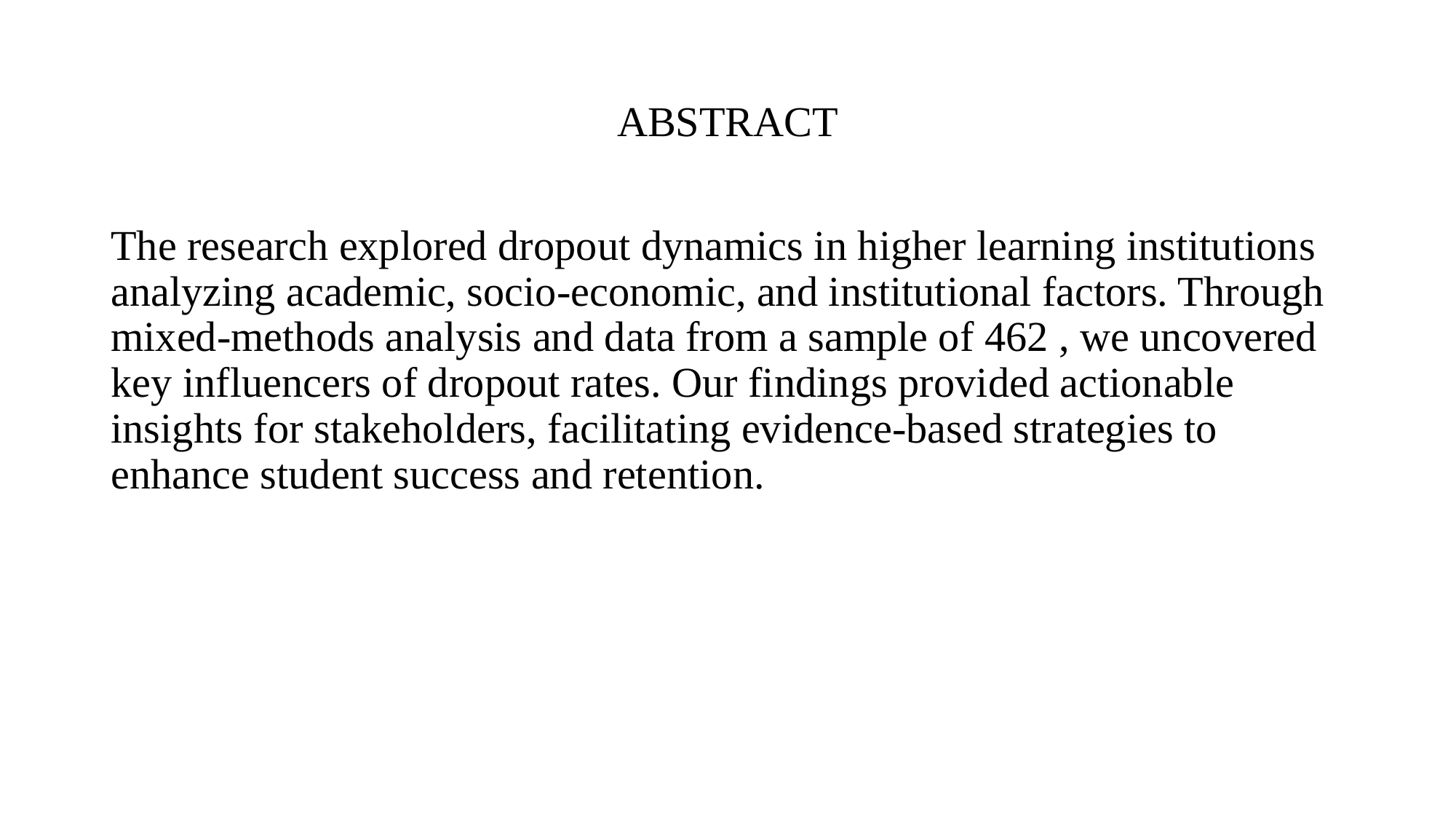

# ABSTRACT
The research explored dropout dynamics in higher learning institutions analyzing academic, socio-economic, and institutional factors. Through mixed-methods analysis and data from a sample of 462 , we uncovered key influencers of dropout rates. Our findings provided actionable insights for stakeholders, facilitating evidence-based strategies to enhance student success and retention.